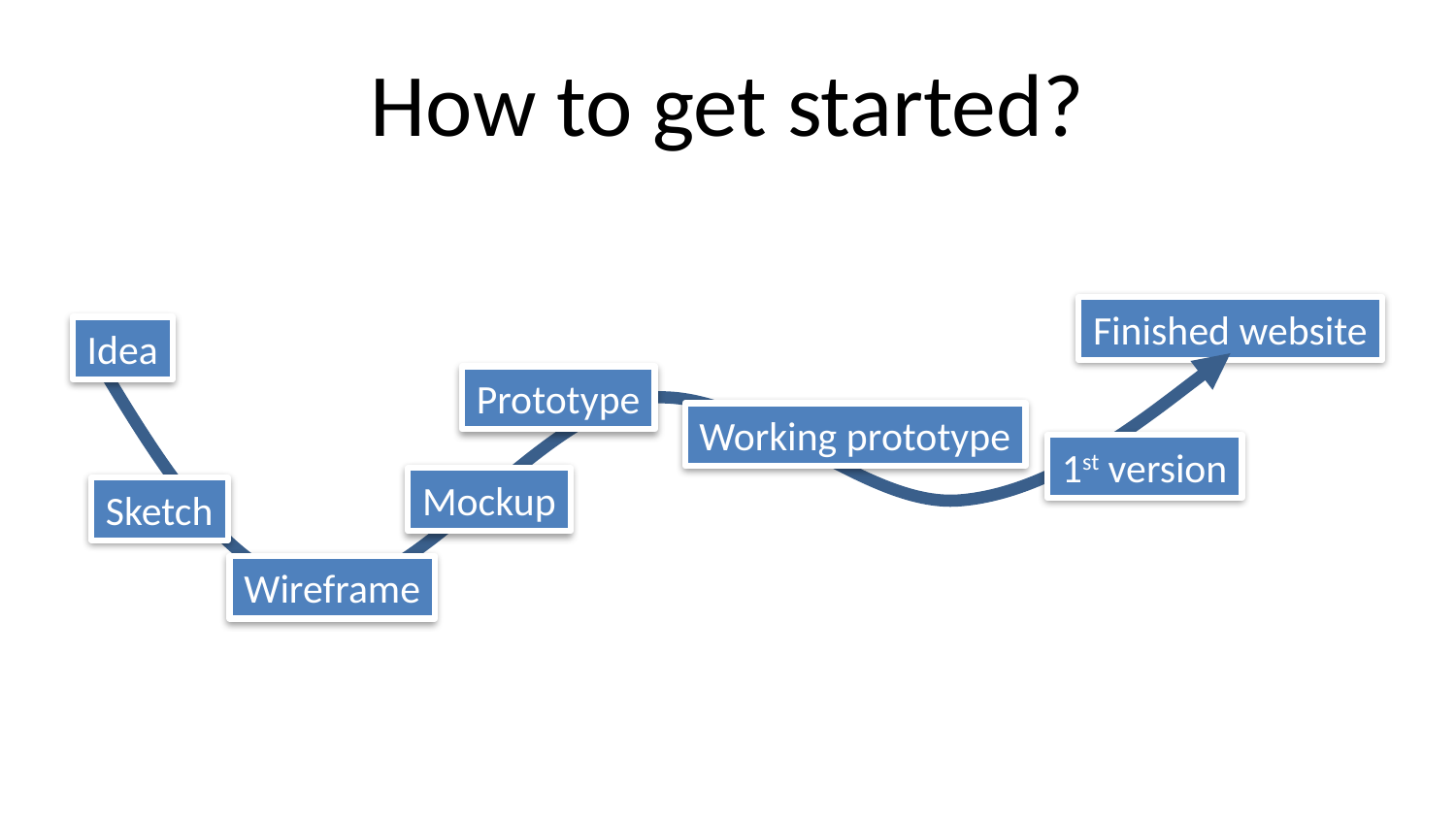

# How to get started?
Finished website
Idea

Prototype
Working prototype
1st version
Mockup
Sketch
Wireframe